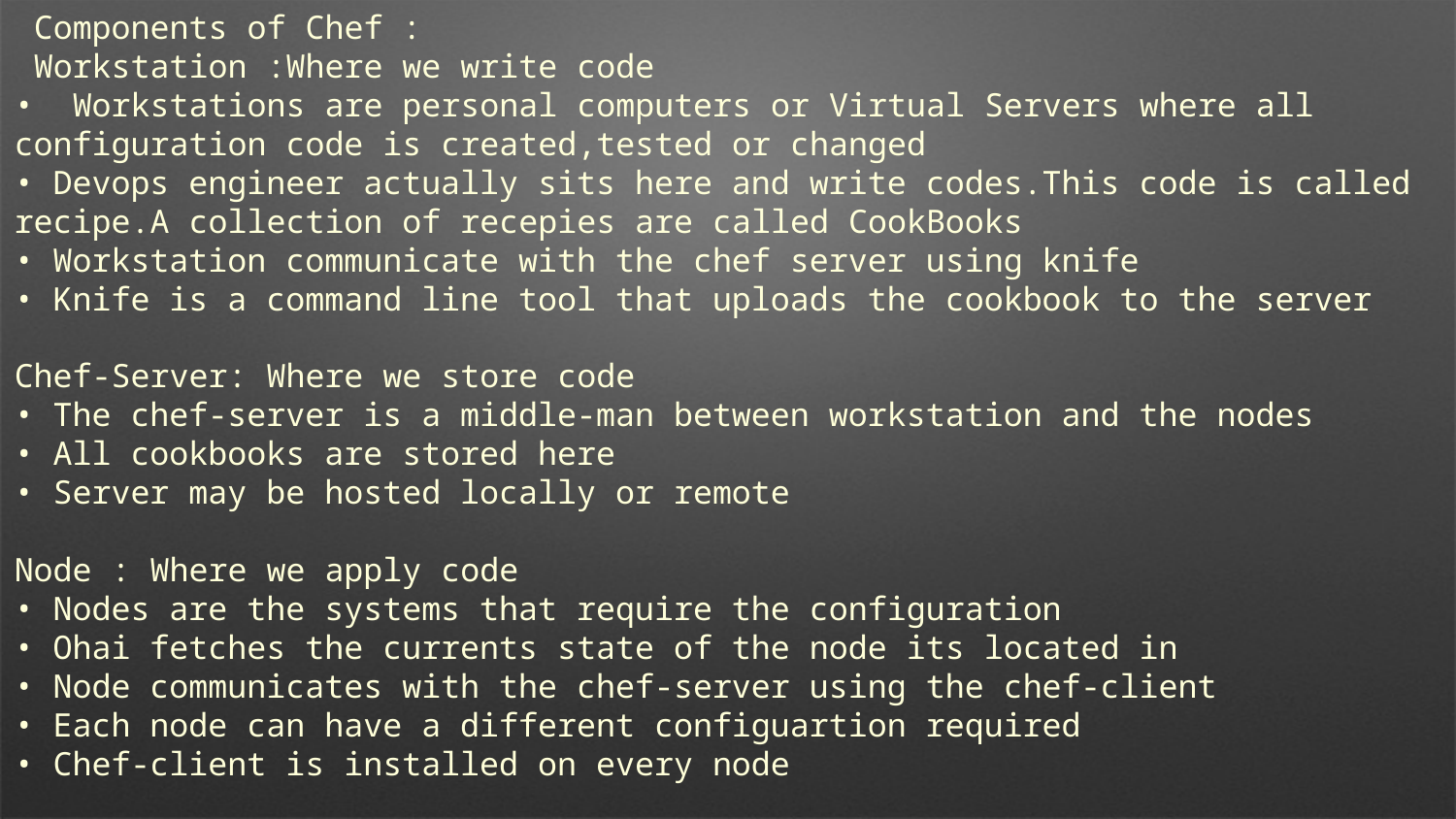

Components of Chef :
 Workstation :Where we write code
•  Workstations are personal computers or Virtual Servers where all configuration code is created,tested or changed
• Devops engineer actually sits here and write codes.This code is called recipe.A collection of recepies are called CookBooks
• Workstation communicate with the chef server using knife
• Knife is a command line tool that uploads the cookbook to the server

Chef-Server: Where we store code
• The chef-server is a middle-man between workstation and the nodes
• All cookbooks are stored here
• Server may be hosted locally or remote

Node : Where we apply code
• Nodes are the systems that require the configuration
• Ohai fetches the currents state of the node its located in
• Node communicates with the chef-server using the chef-client
• Each node can have a different configuartion required
• Chef-client is installed on every node